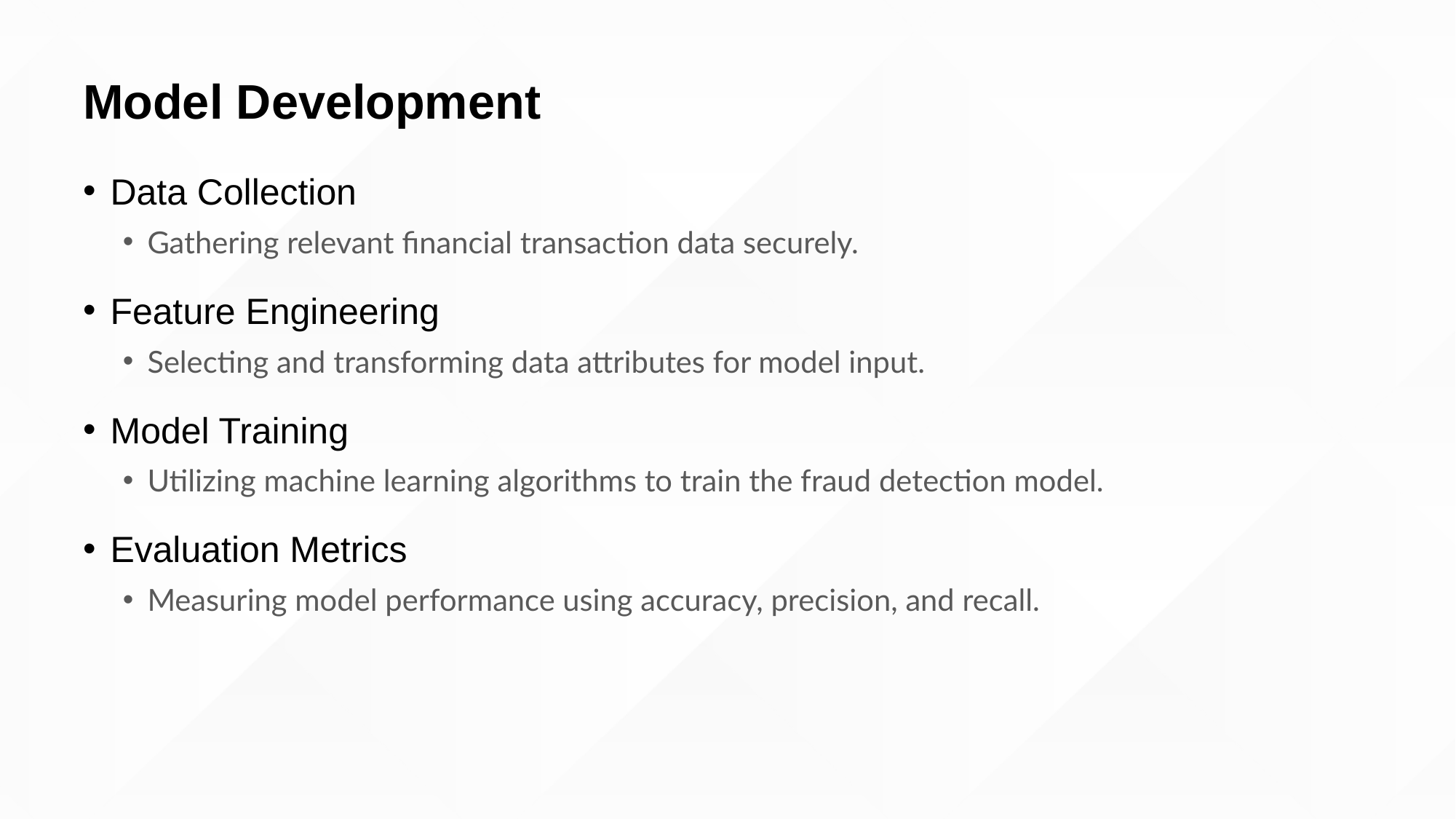

# Model Development
Data Collection
Gathering relevant financial transaction data securely.
Feature Engineering
Selecting and transforming data attributes for model input.
Model Training
Utilizing machine learning algorithms to train the fraud detection model.
Evaluation Metrics
Measuring model performance using accuracy, precision, and recall.